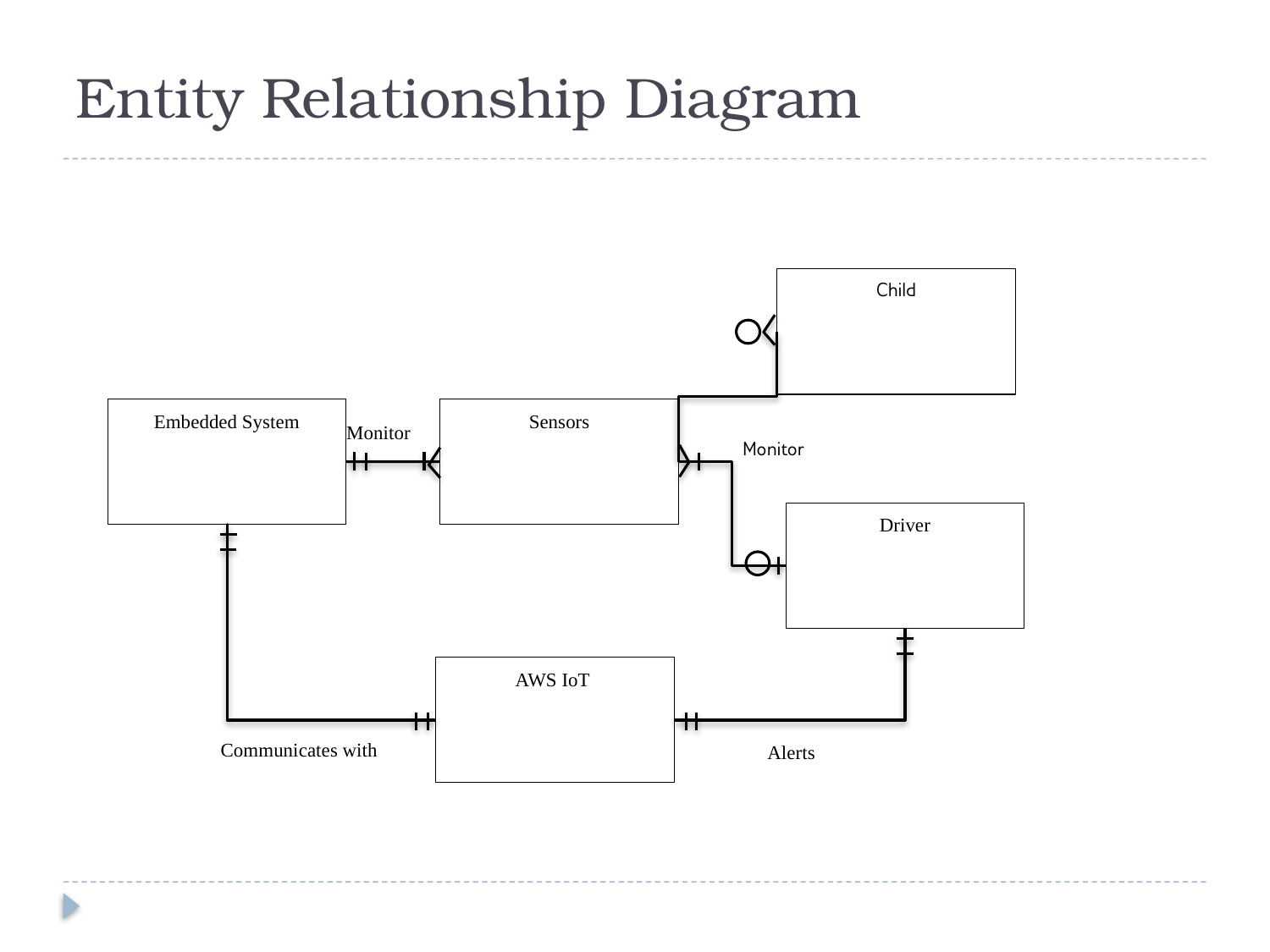

# Entity Relationship Diagram

Child

Embedded System
Sensors
Monitor
Monitor
Driver

AWS IoT
Communicates with
Alerts